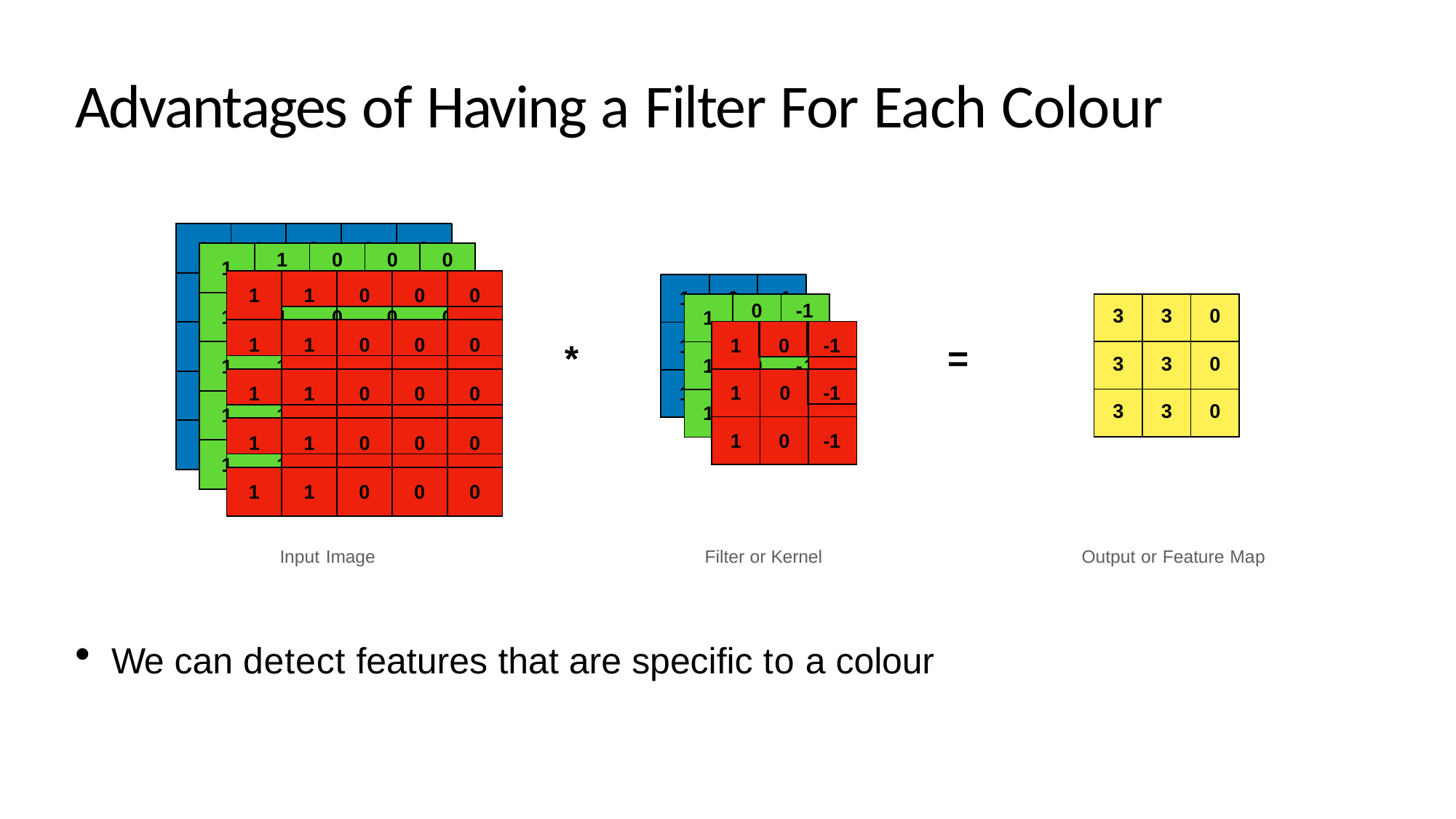

# Advantages of Having a Filter For Each Colour

1
1
0
0
0

1
0
0
0
1

1
0
0
0

1
1
1
0
0
0
1
0	-
1

| 3 | 3 | 0 |
| --- | --- | --- |
| 3 | 3 | 0 |
| 3 | 3 | 0 |
0
-1
1
1
1
0
0
0
1
1
0
0
0

0
-1
1
1
0	-
1
1
1
0
0
0
*
=
1
0
-
1
1
1
0
0
0
1
1
0
0
0
-1
1	0
1
0	-
1
1
1
0
0
0
1
0
-
1
1
1
0
0
0
1
1
0
0
0
1
1
0
0
0
1
0
-1
1
1
0
0
0
1
1
0
0
0
Input Image
Filter or Kernel
Output or Feature Map
We can detect features that are specific to a colour